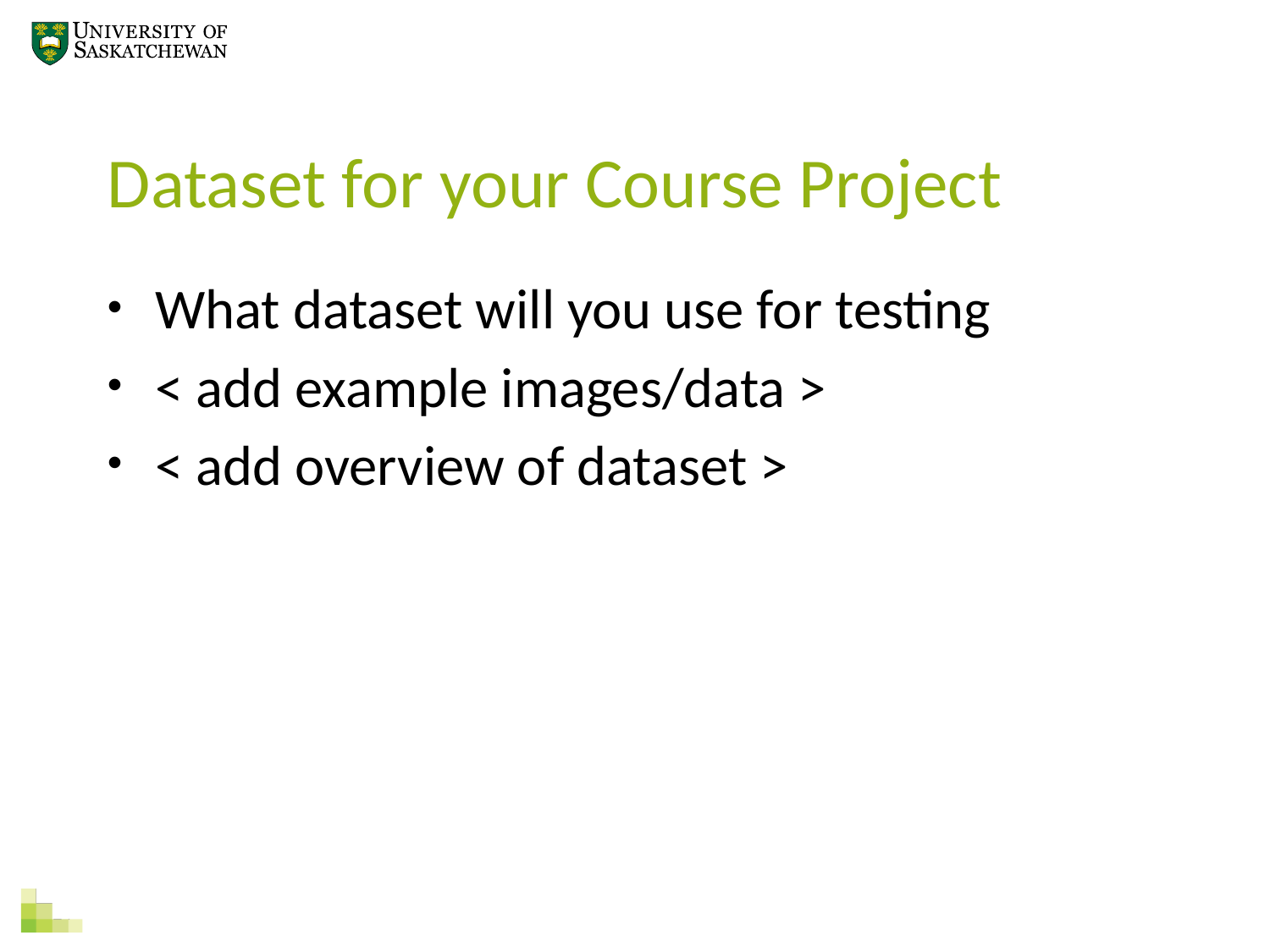

Dataset for your Course Project
What dataset will you use for testing
< add example images/data >
< add overview of dataset >